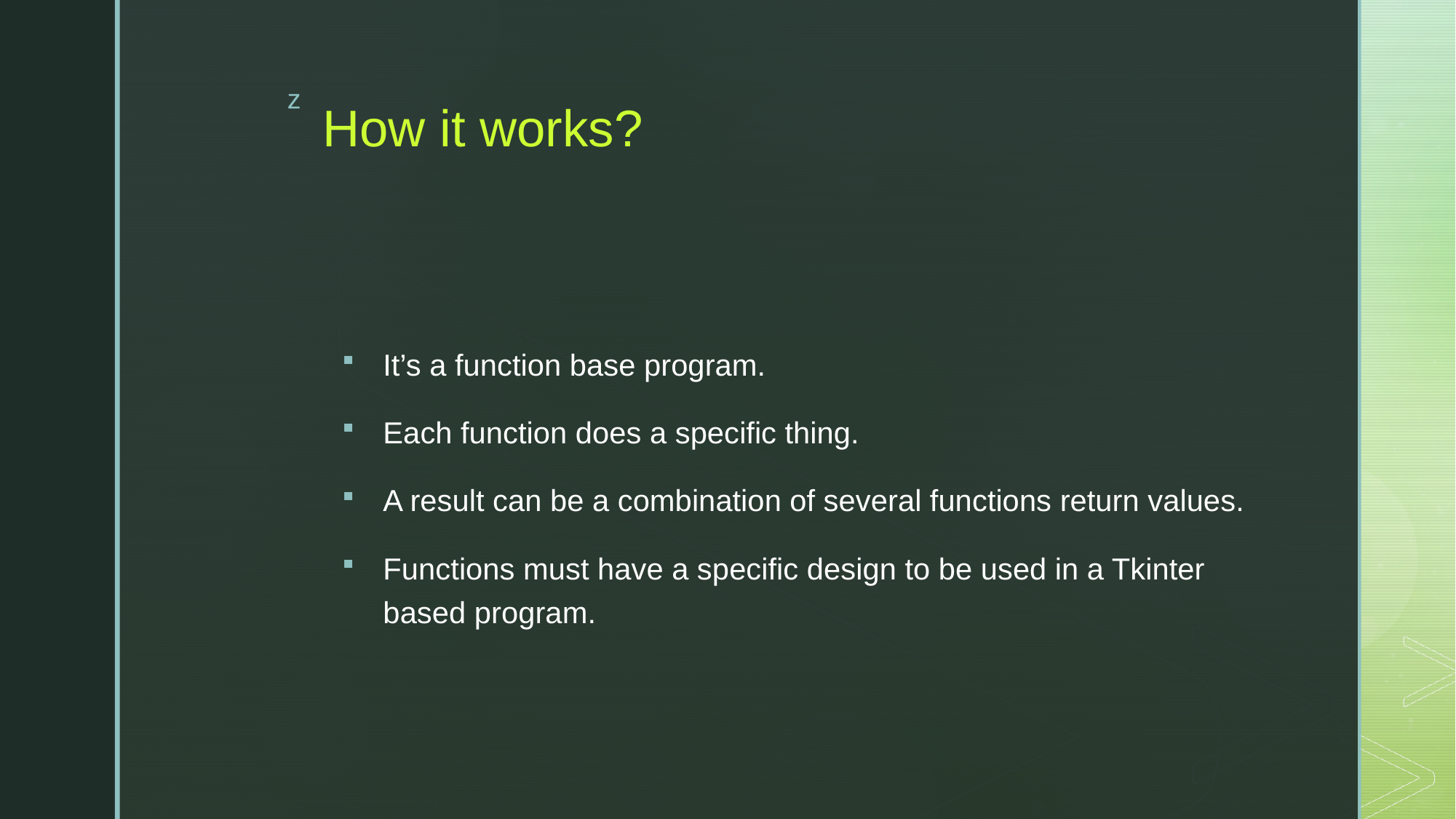

# How it works?
It’s a function base program.
Each function does a specific thing.
A result can be a combination of several functions return values.
Functions must have a specific design to be used in a Tkinter based program.